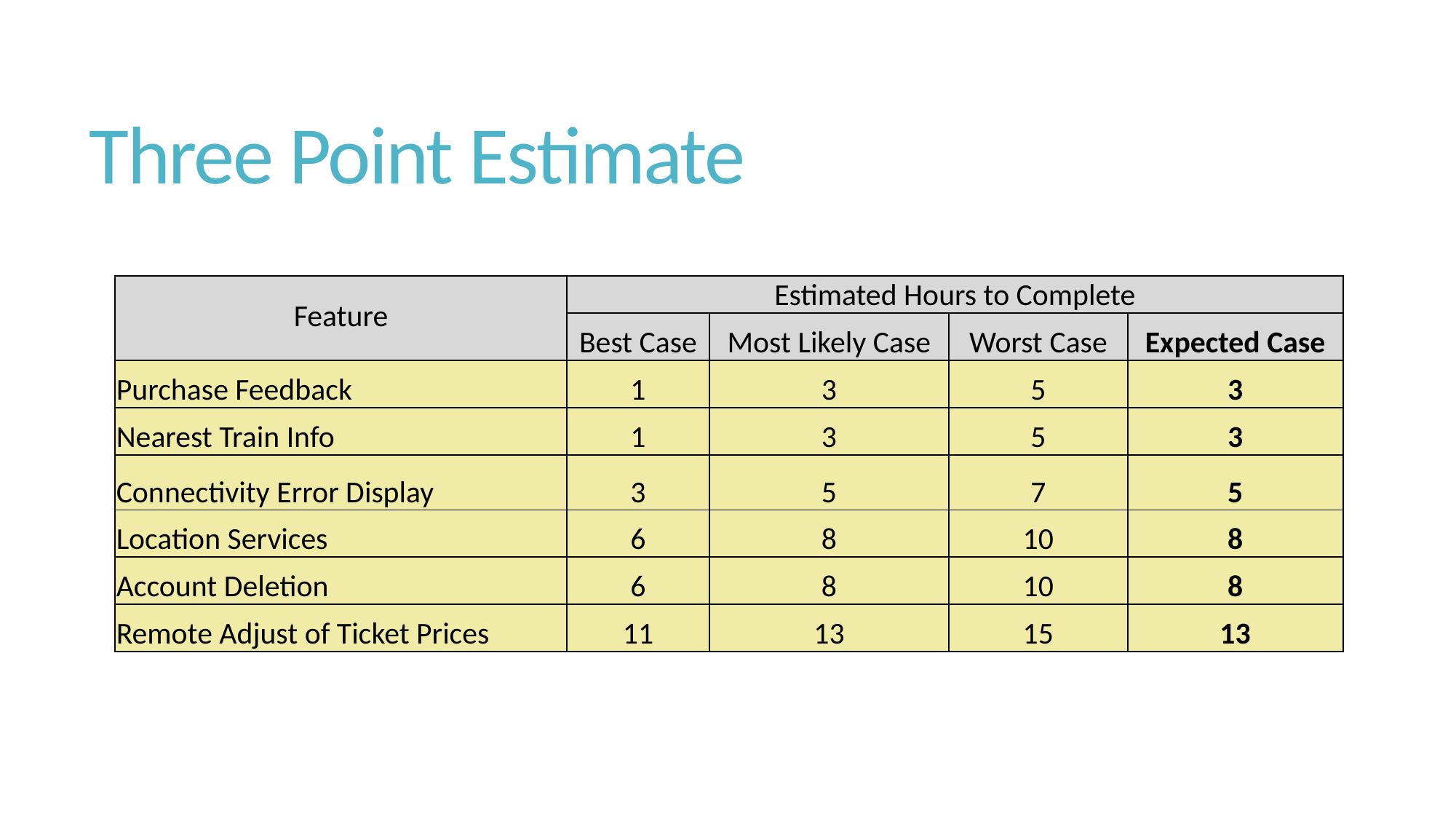

# Three Point Estimate

| Feature | Estimated Hours to Complete |  |  |  |
| --- | --- | --- | --- | --- |
|  | Best Case | Most Likely Case | Worst Case | Expected Case |
| Purchase Feedback | 1 | 3 | 5 | 3 |
| Nearest Train Info | 1 | 3 | 5 | 3 |
| Connectivity Error Display | 3 | 5 | 7 | 5 |
| Location Services | 6 | 8 | 10 | 8 |
| Account Deletion | 6 | 8 | 10 | 8 |
| Remote Adjust of Ticket Prices | 11 | 13 | 15 | 13 |